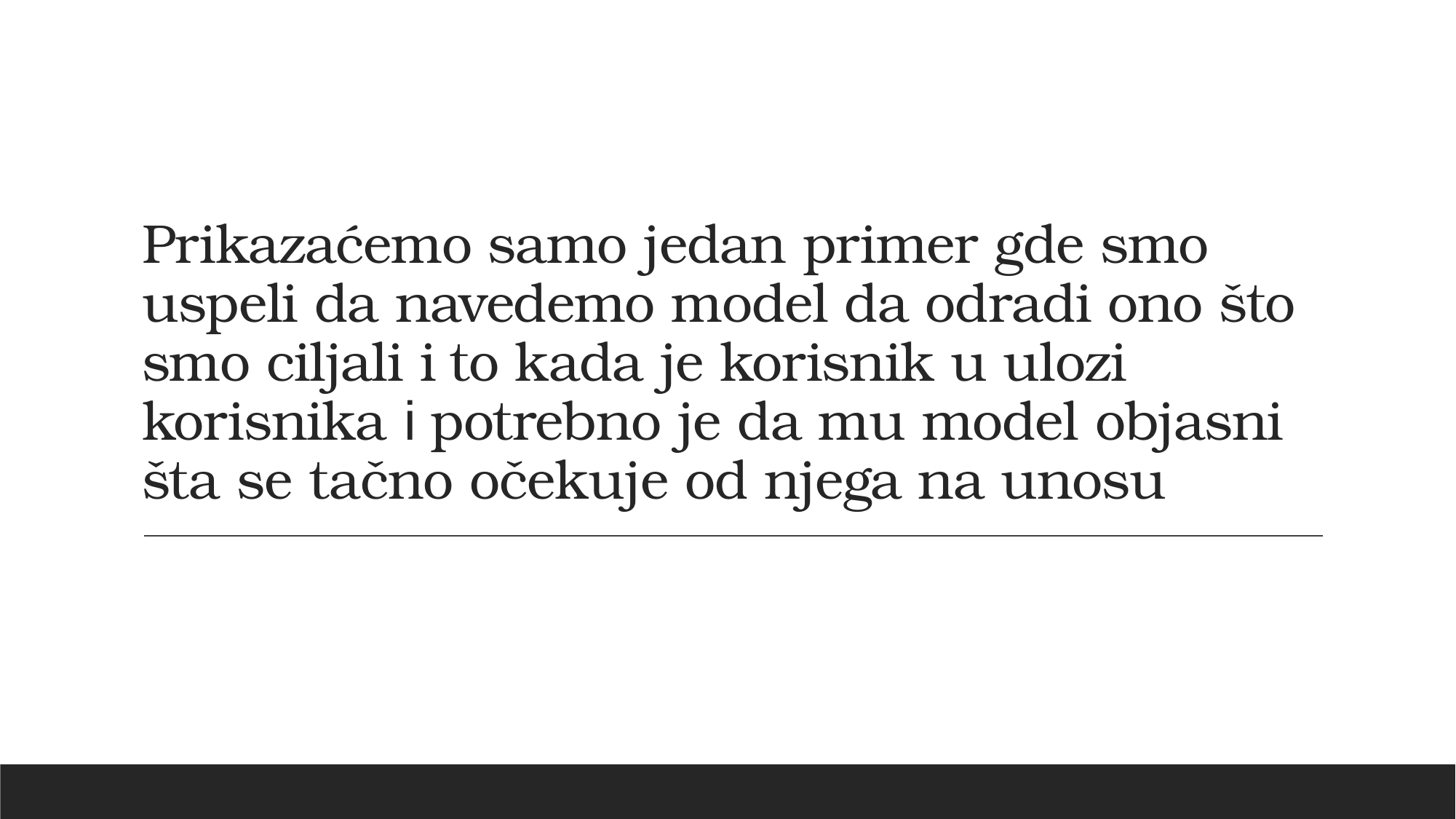

# Prikazaćemo samo jedan primer gde smo uspeli da navedemo model da odradi ono što smo ciljali i to kada je korisnik u ulozi korisnika i potrebno je da mu model objasni šta se tačno očekuje od njega na unosu